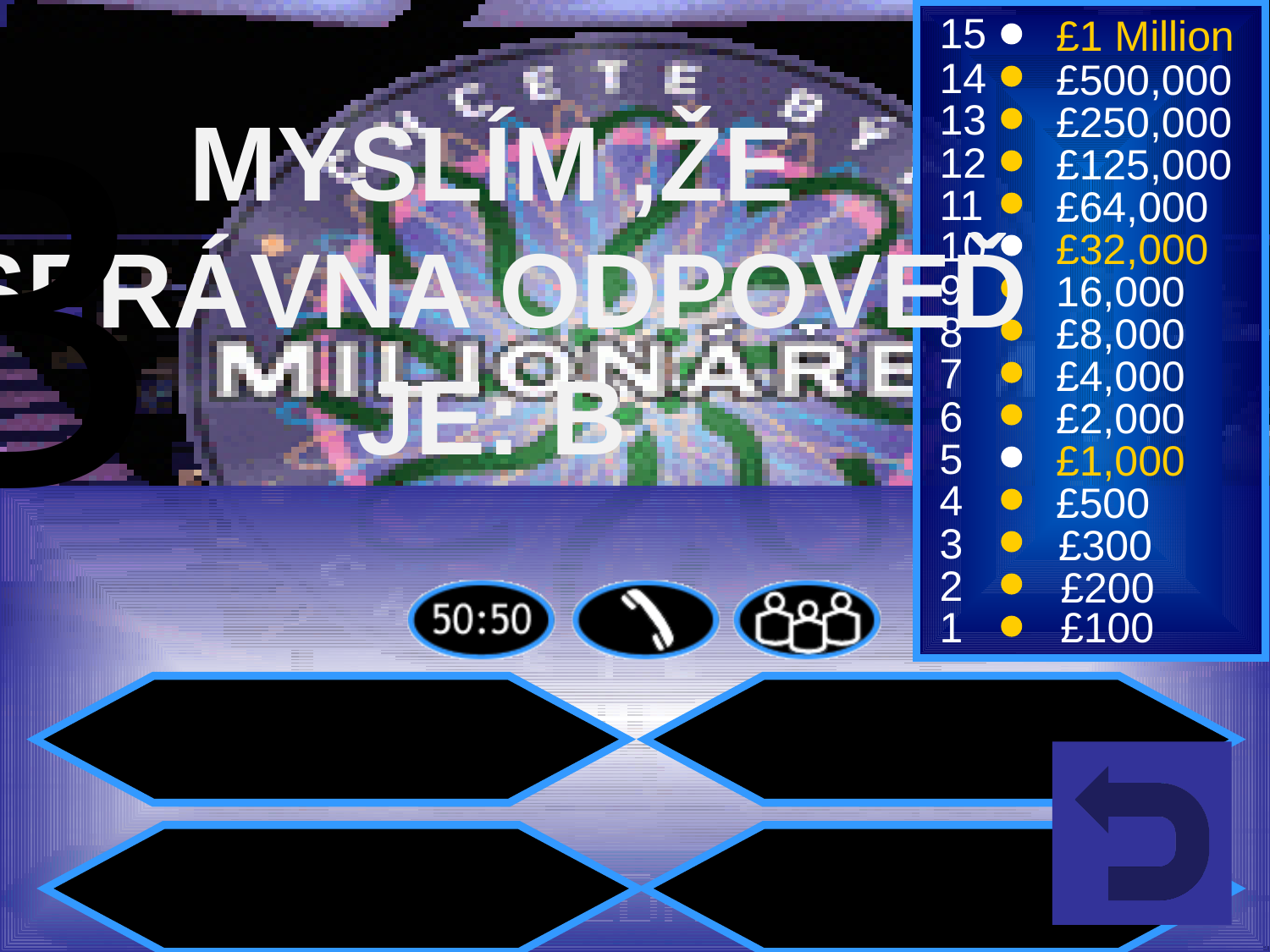

# MYSLÍM ,ŽE SPRÁVNA ODPOVEĎ JE: B
B